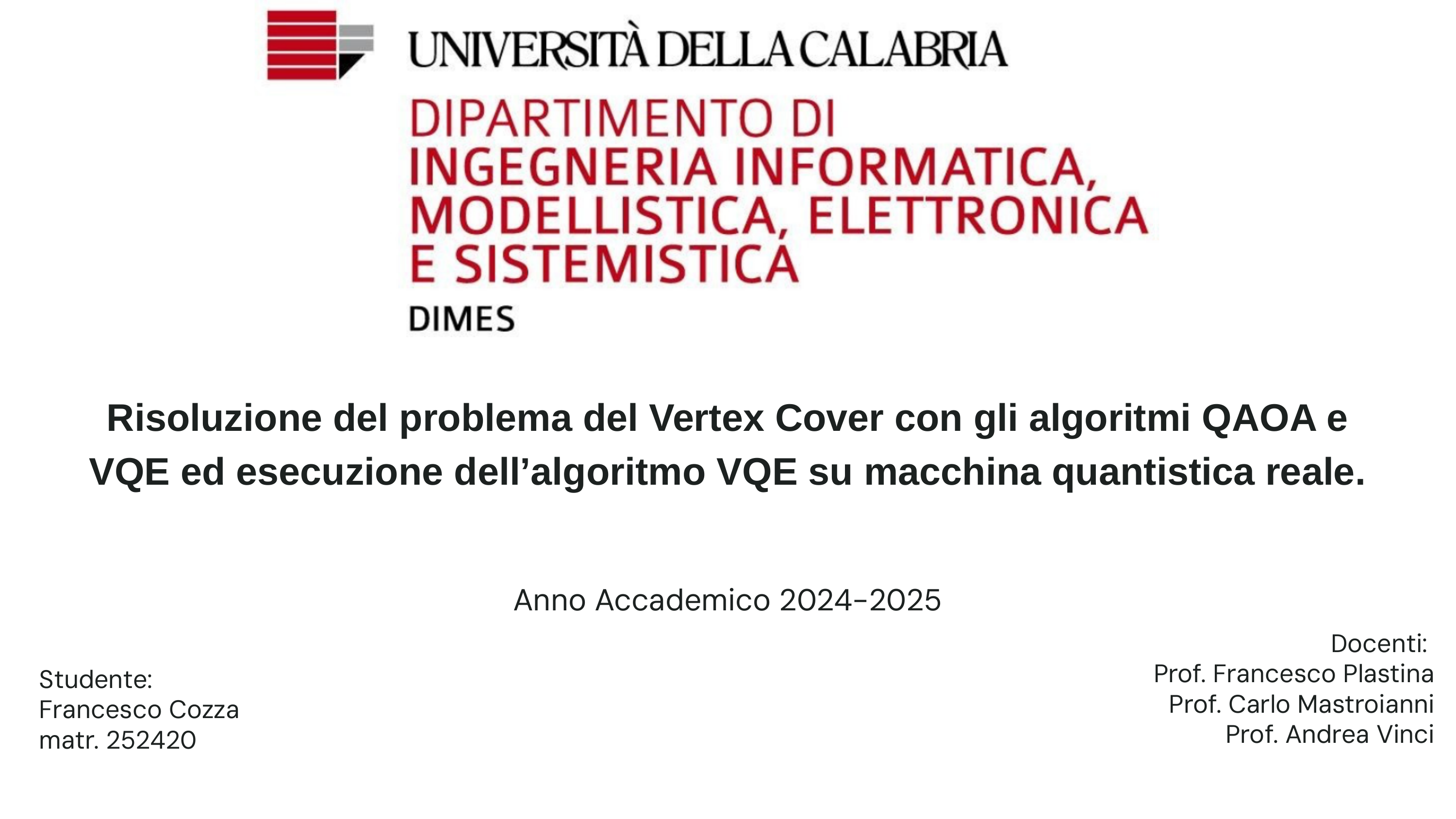

Risoluzione del problema del Vertex Cover con gli algoritmi QAOA e VQE ed esecuzione dell’algoritmo VQE su macchina quantistica reale.
Anno Accademico 2024-2025
Docenti:
Prof. Francesco Plastina
Prof. Carlo Mastroianni
Prof. Andrea Vinci

Studente:
Francesco Cozza
matr. 252420